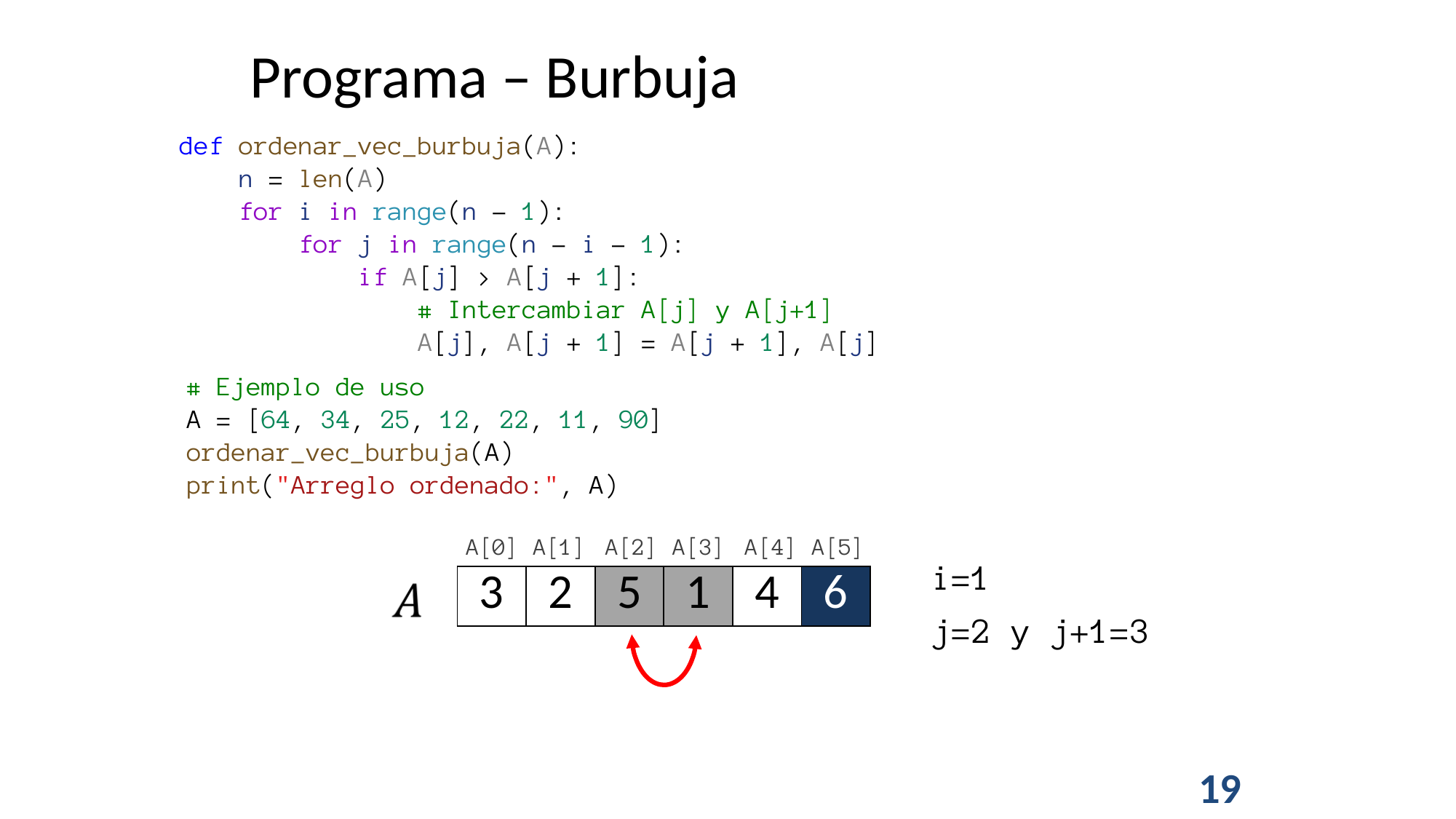

Programa – Burbuja
def ordenar_vec_burbuja(A):
    n = len(A)
    for i in range(n - 1):
        for j in range(n - i - 1):
            if A[j] > A[j + 1]:
                # Intercambiar A[j] y A[j+1]
                A[j], A[j + 1] = A[j + 1], A[j]

# Ejemplo de uso
A = [64, 34, 25, 12, 22, 11, 90]
ordenar_vec_burbuja(A)
print("Arreglo ordenado:", A)

A[0]
A[1]
A[2]
A[3]
A[4]
A[5]
i=1

| 3 | 2 | 5 | 1 | 4 | 6 |
| --- | --- | --- | --- | --- | --- |

j=2 y j+1=3
19